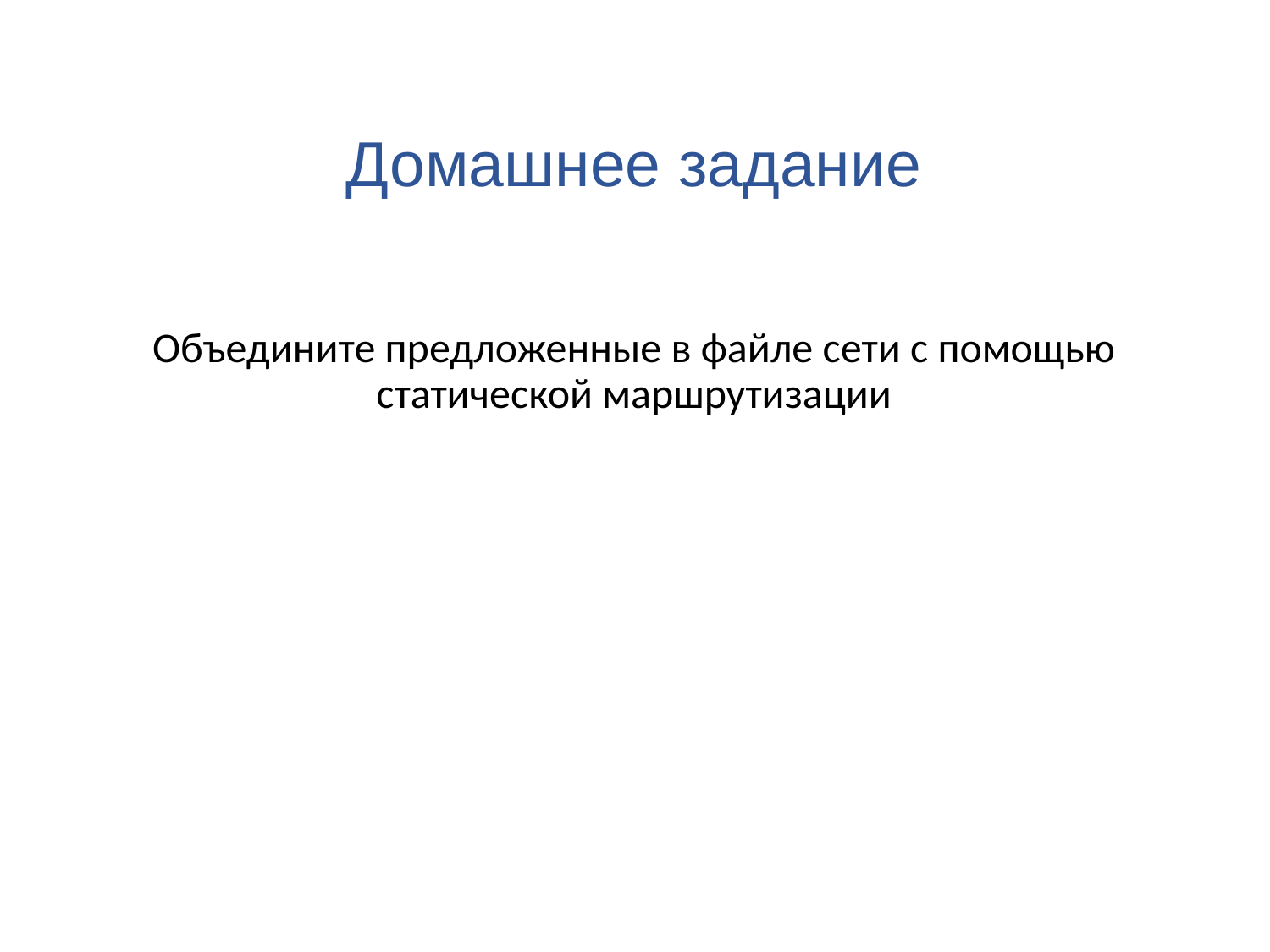

# Домашнее задание
Объедините предложенные в файле сети с помощью статической маршрутизации